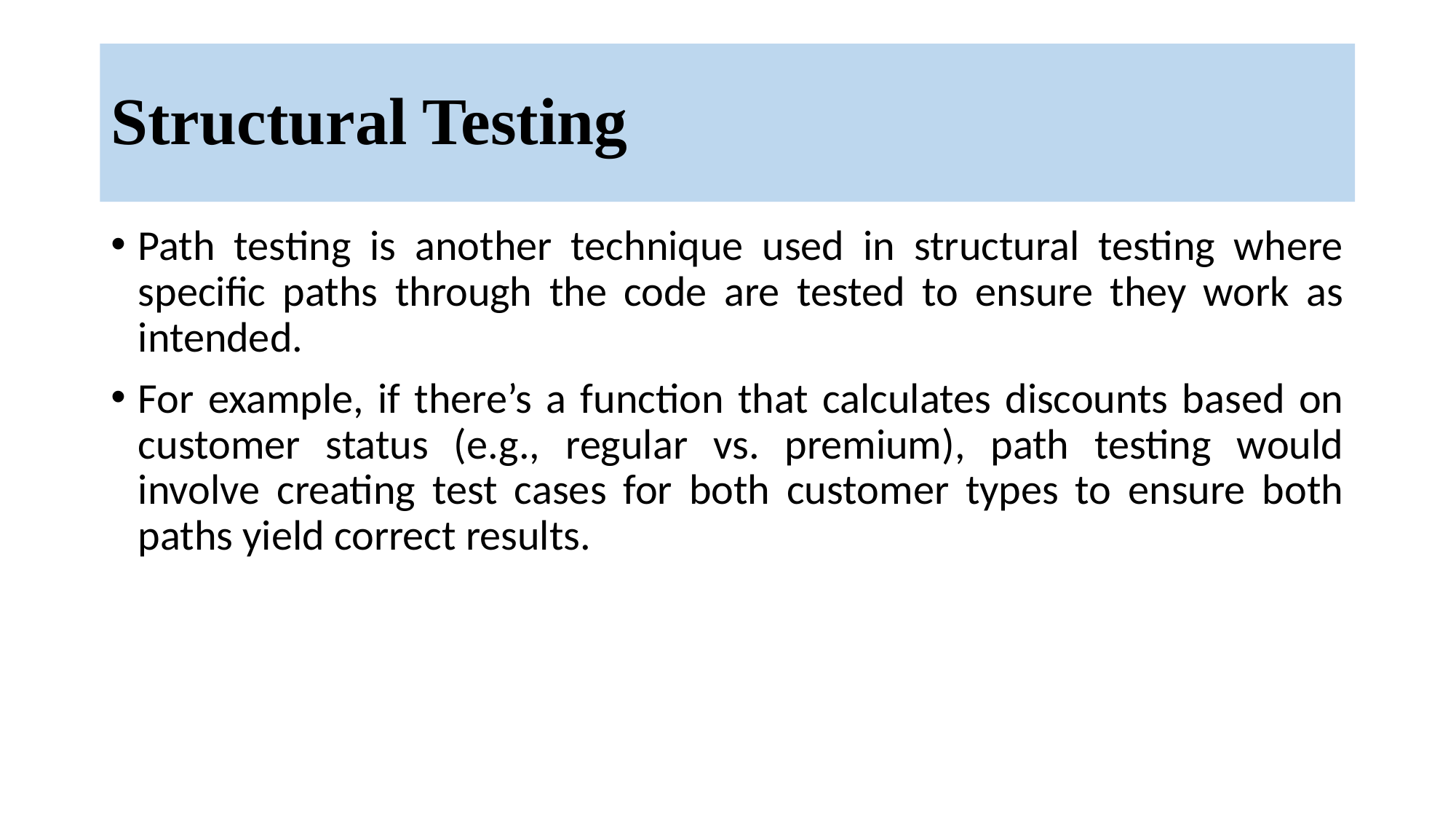

# Structural Testing
Path testing is another technique used in structural testing where specific paths through the code are tested to ensure they work as intended.
For example, if there’s a function that calculates discounts based on customer status (e.g., regular vs. premium), path testing would involve creating test cases for both customer types to ensure both paths yield correct results.